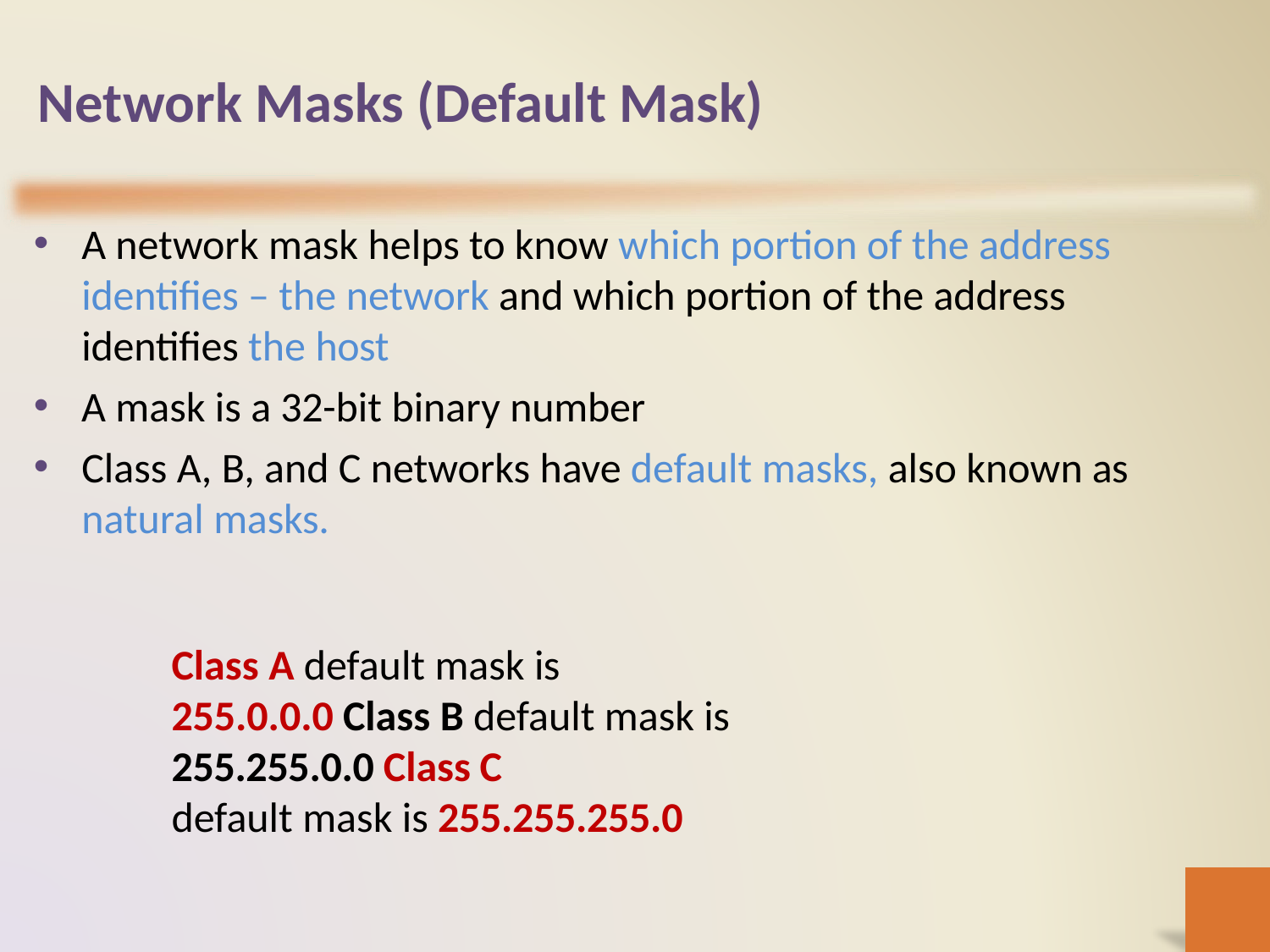

# Network Masks (Default Mask)
A network mask helps to know which portion of the address identifies – the network and which portion of the address identifies the host
A mask is a 32-bit binary number
Class A, B, and C networks have default masks, also known as natural masks.

Class A default mask is	 255.0.0.0 Class B default mask is	255.255.0.0 Class C	default mask is 255.255.255.0